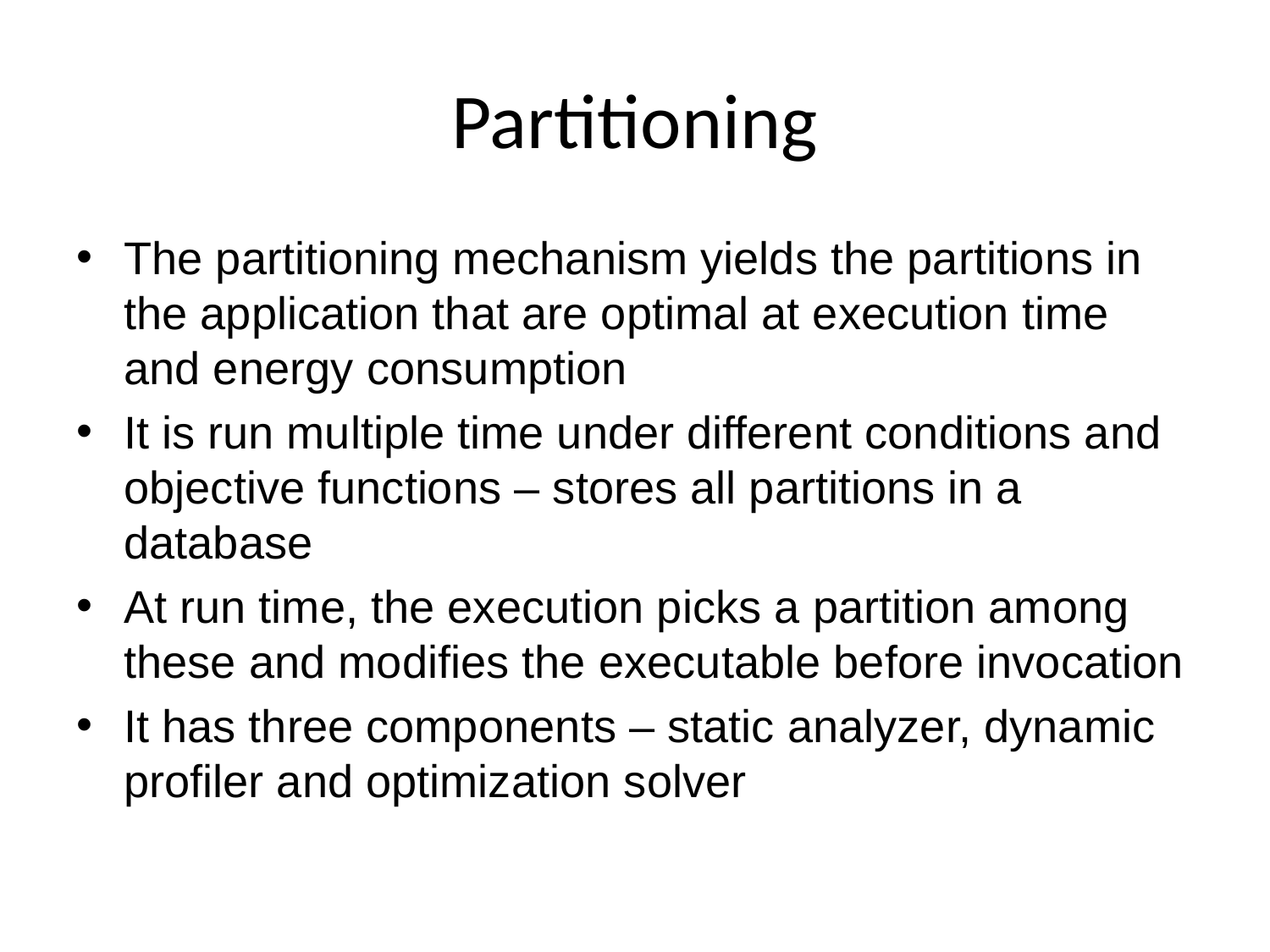

# Partitioning
The partitioning mechanism yields the partitions in the application that are optimal at execution time and energy consumption
It is run multiple time under different conditions and objective functions – stores all partitions in a database
At run time, the execution picks a partition among these and modifies the executable before invocation
It has three components – static analyzer, dynamic profiler and optimization solver